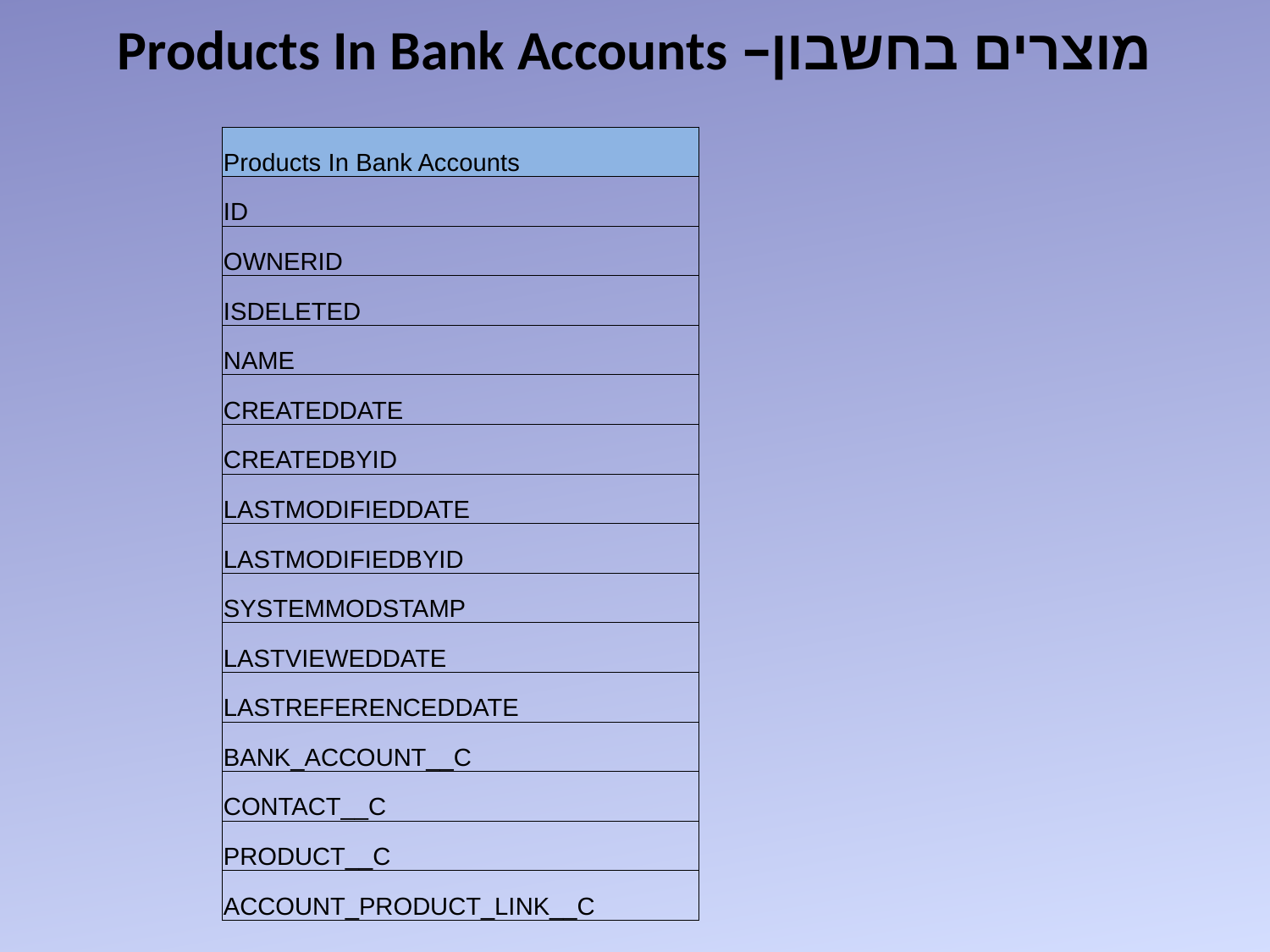

# מוצרים בחשבון– Products In Bank Accounts
| Products In Bank Accounts |
| --- |
| ID |
| OWNERID |
| ISDELETED |
| NAME |
| CREATEDDATE |
| CREATEDBYID |
| LASTMODIFIEDDATE |
| LASTMODIFIEDBYID |
| SYSTEMMODSTAMP |
| LASTVIEWEDDATE |
| LASTREFERENCEDDATE |
| BANK\_ACCOUNT\_\_C |
| CONTACT\_\_C |
| PRODUCT\_\_C |
| ACCOUNT\_PRODUCT\_LINK\_\_C |